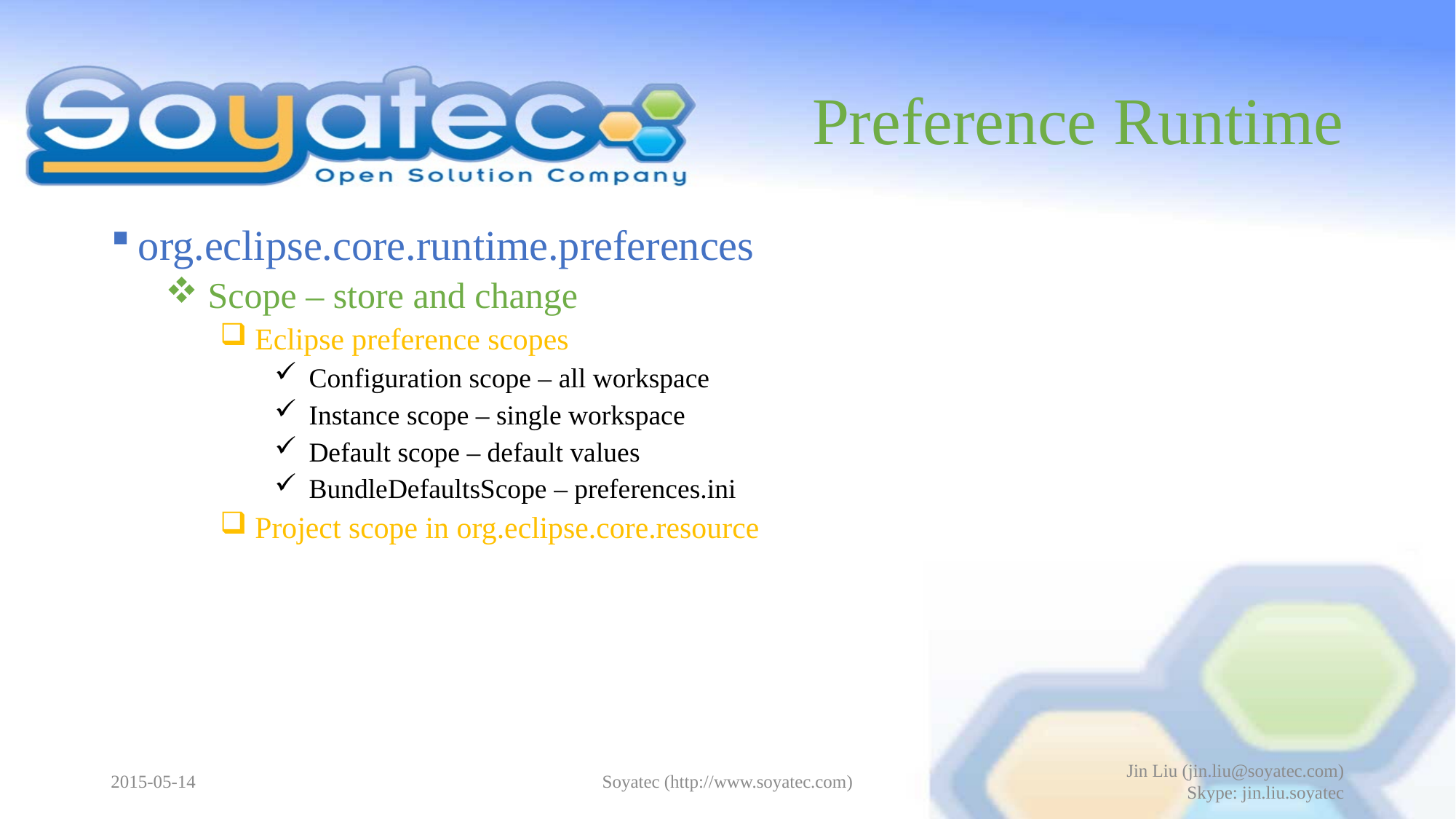

# Preference Runtime
org.eclipse.core.runtime.preferences
 Scope – store and change
 Eclipse preference scopes
 Configuration scope – all workspace
 Instance scope – single workspace
 Default scope – default values
 BundleDefaultsScope – preferences.ini
 Project scope in org.eclipse.core.resource
2015-05-14
Soyatec (http://www.soyatec.com)
Jin Liu (jin.liu@soyatec.com)
Skype: jin.liu.soyatec